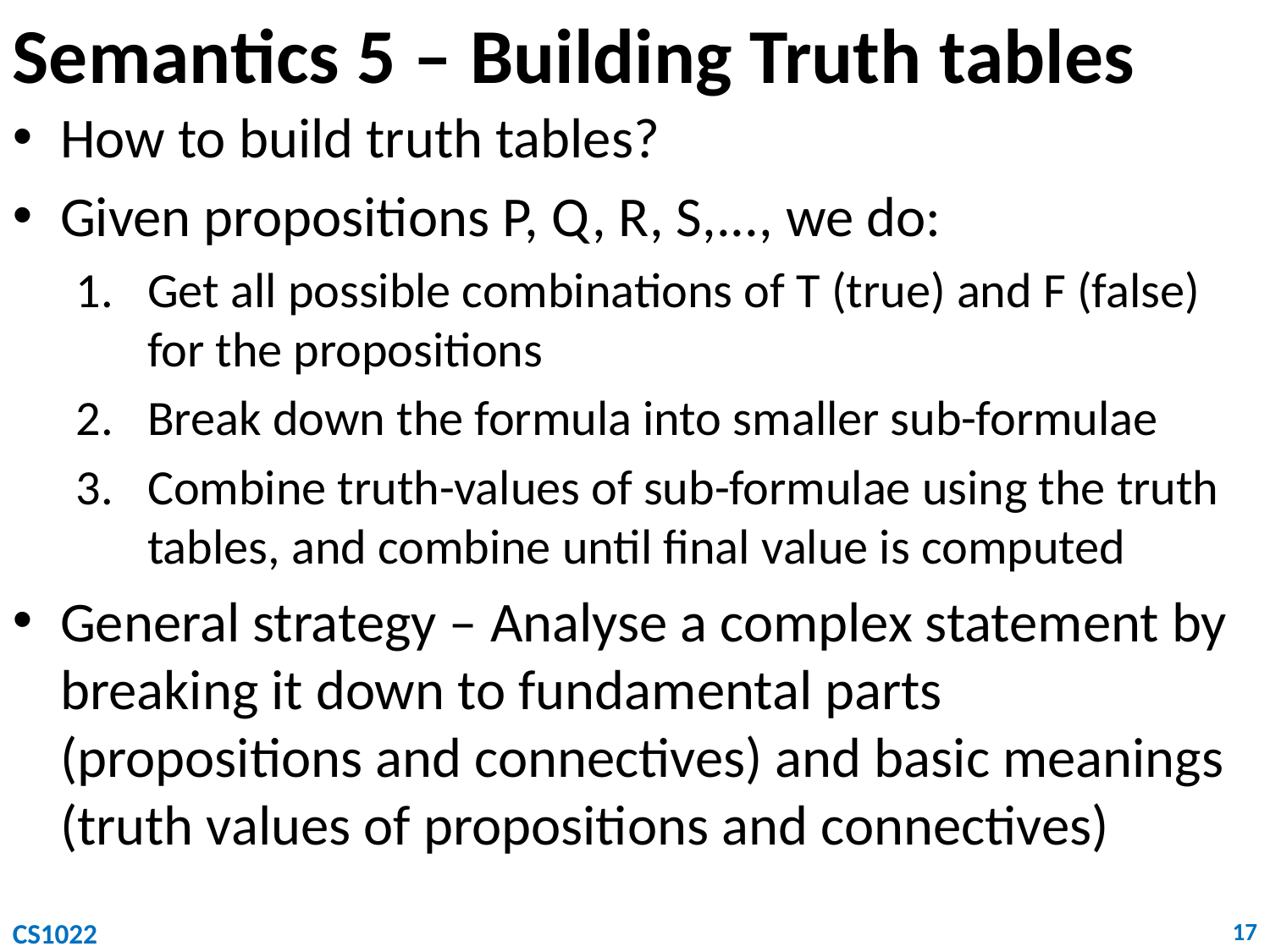

# Semantics 5 – Building Truth tables
How to build truth tables?
Given propositions P, Q, R, S,..., we do:
Get all possible combinations of T (true) and F (false) for the propositions
Break down the formula into smaller sub-formulae
Combine truth-values of sub-formulae using the truth tables, and combine until final value is computed
General strategy – Analyse a complex statement by breaking it down to fundamental parts (propositions and connectives) and basic meanings (truth values of propositions and connectives)
CS1022
17